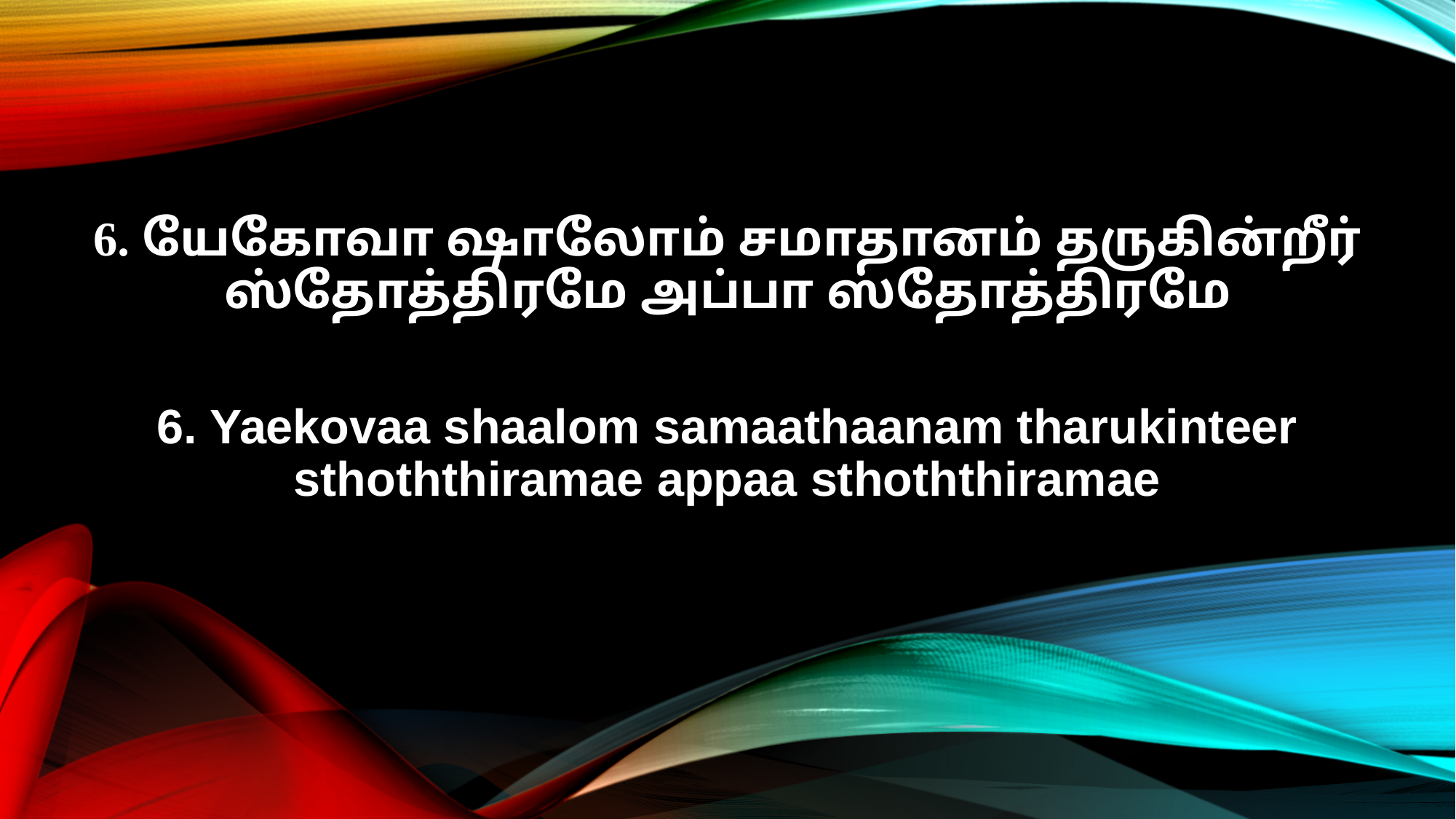

6. யேகோவா ஷாலோம் சமாதானம் தருகின்றீர்
ஸ்தோத்திரமே அப்பா ஸ்தோத்திரமே

6. Yaekovaa shaalom samaathaanam tharukinteer
sthoththiramae appaa sthoththiramae